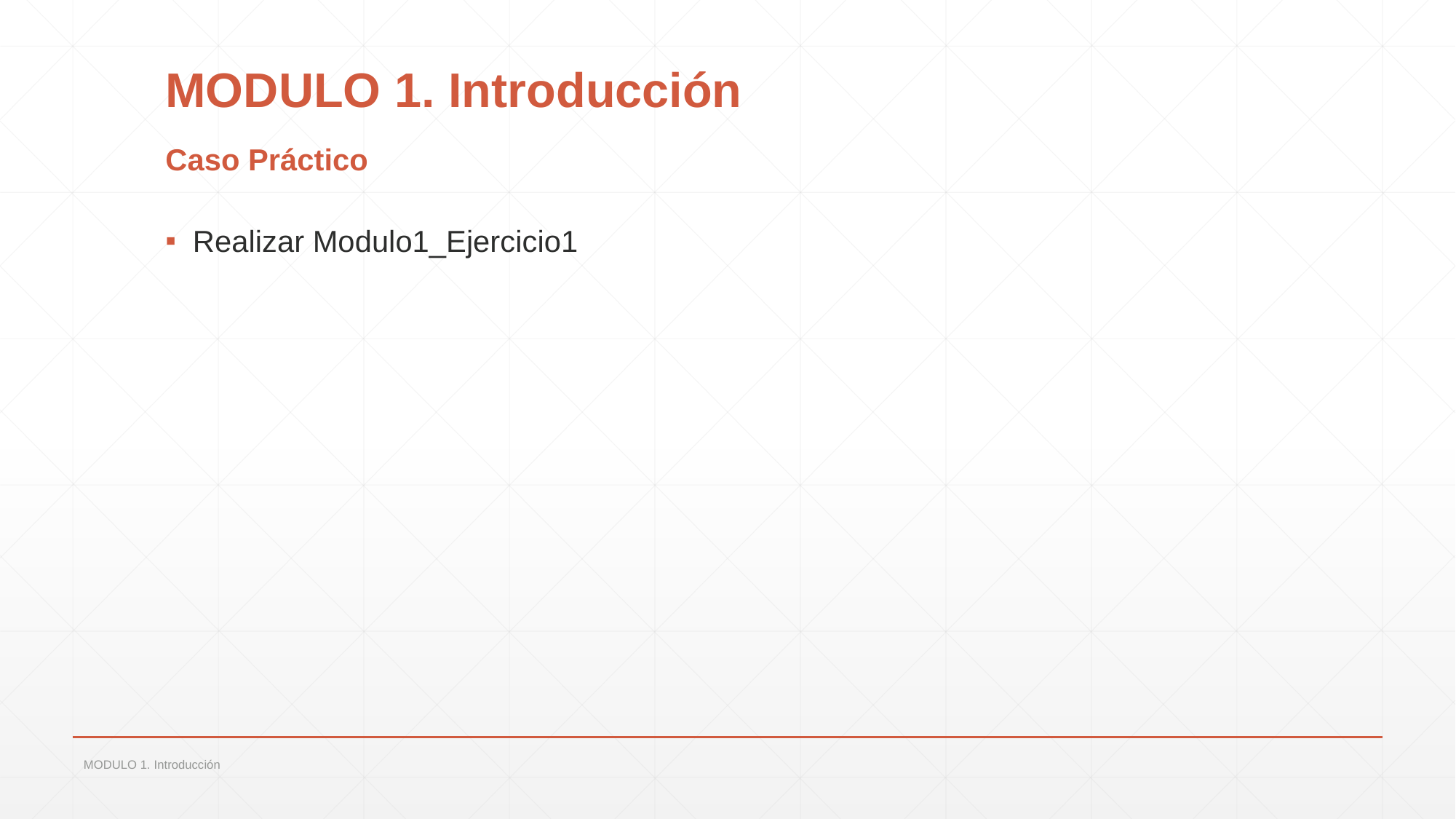

# MODULO 1. Introducción
Caso Práctico
Realizar Modulo1_Ejercicio1

MODULO 1. Introducción